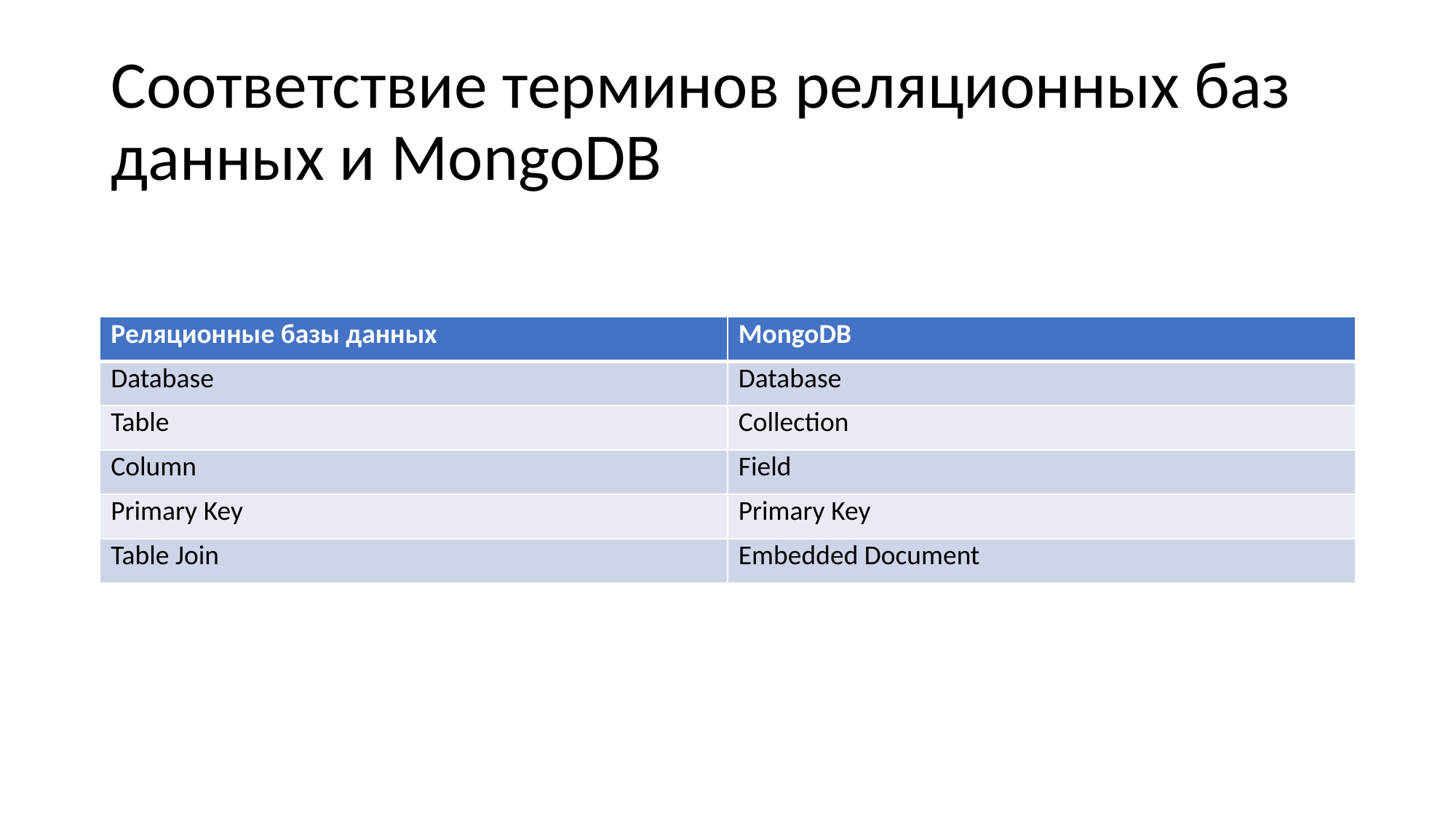

# Соответствие терминов реляционных баз данных и MongoDB
| Реляционные базы данных | MongoDB |
| --- | --- |
| Database | Database |
| Table | Collection |
| Column | Field |
| Primary Key | Primary Key |
| Table Join | Embedded Document |